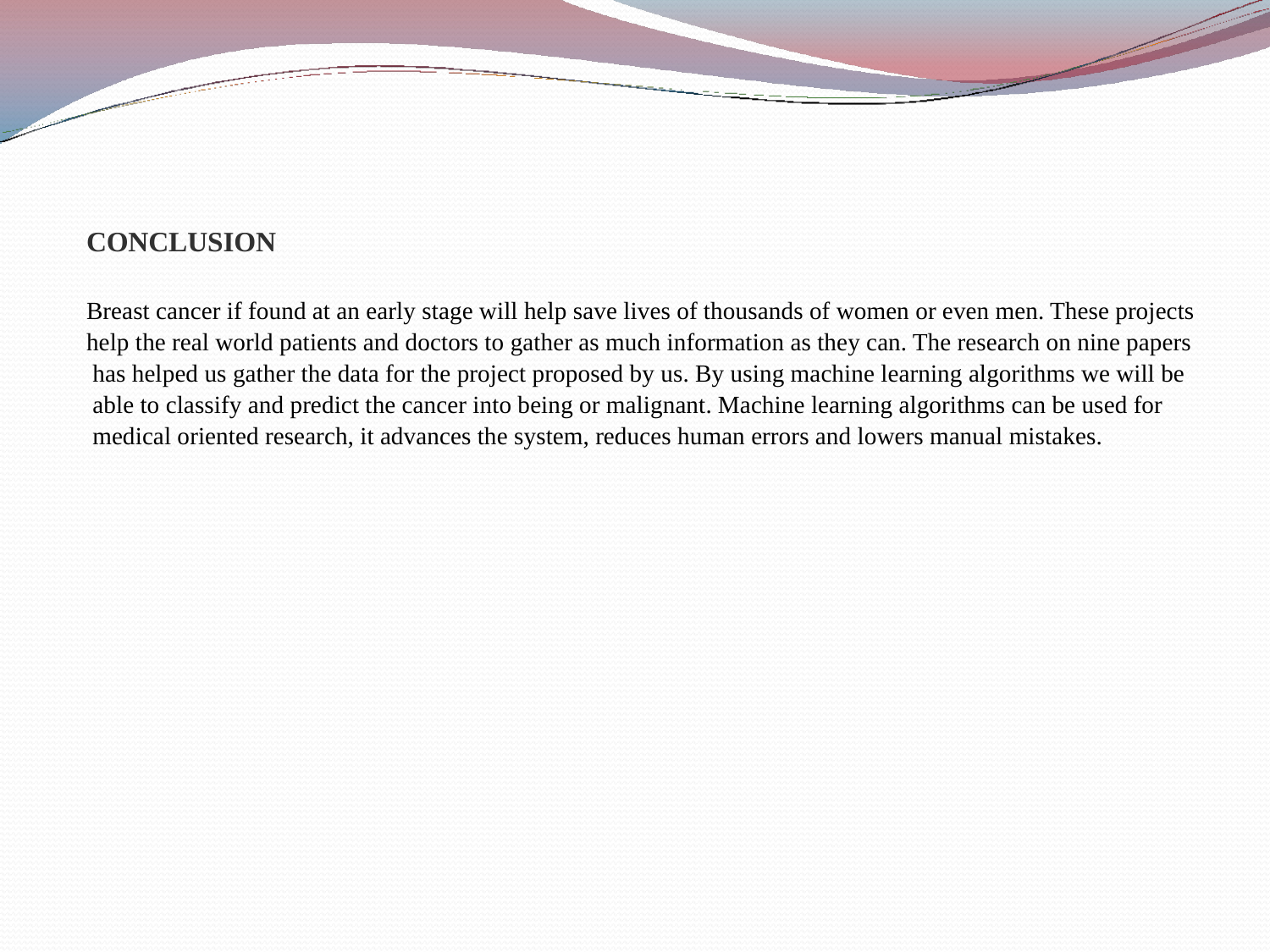

CONCLUSION

Breast cancer if found at an early stage will help save lives of thousands of women or even men. These projects
help the real world patients and doctors to gather as much information as they can. The research on nine papers
 has helped us gather the data for the project proposed by us. By using machine learning algorithms we will be
 able to classify and predict the cancer into being or malignant. Machine learning algorithms can be used for
 medical oriented research, it advances the system, reduces human errors and lowers manual mistakes.